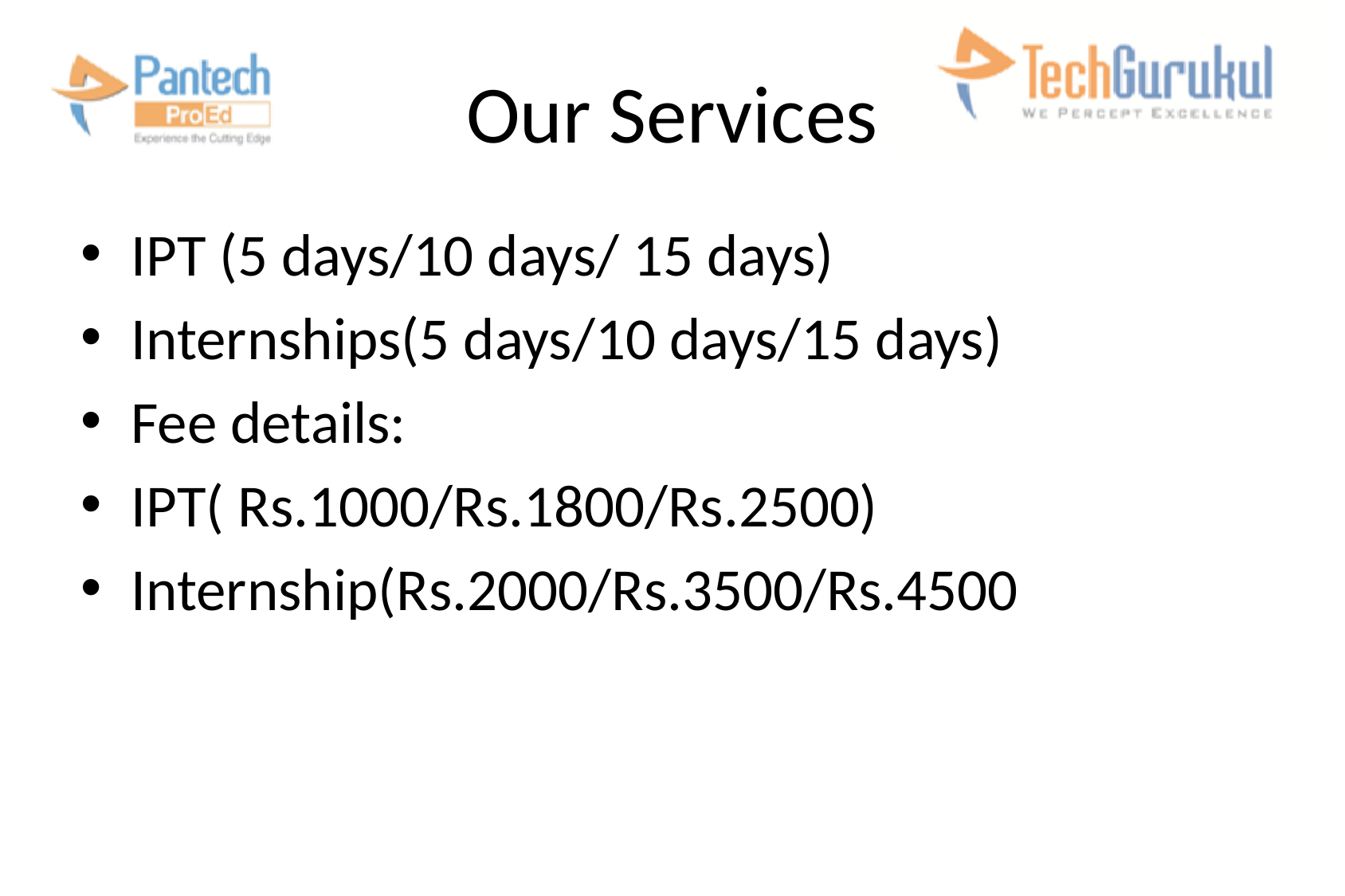

# Our Services
IPT (5 days/10 days/ 15 days)
Internships(5 days/10 days/15 days)
Fee details:
IPT( Rs.1000/Rs.1800/Rs.2500)
Internship(Rs.2000/Rs.3500/Rs.4500